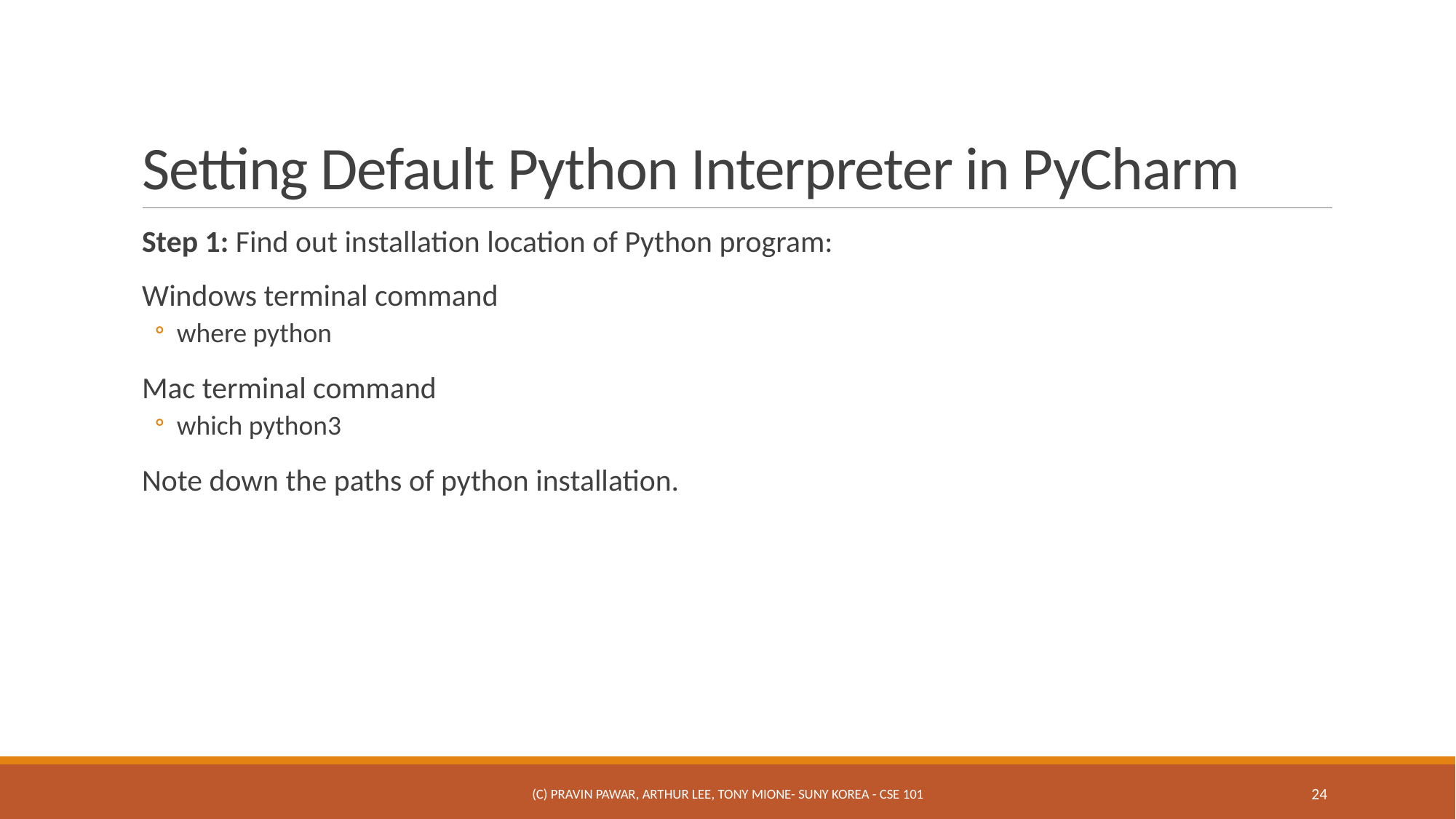

# Setting Default Python Interpreter in PyCharm
Step 1: Find out installation location of Python program:
Windows terminal command
where python
Mac terminal command
which python3
Note down the paths of python installation.
(c) Pravin Pawar, Arthur Lee, Tony Mione- SUNY Korea - CSE 101
24